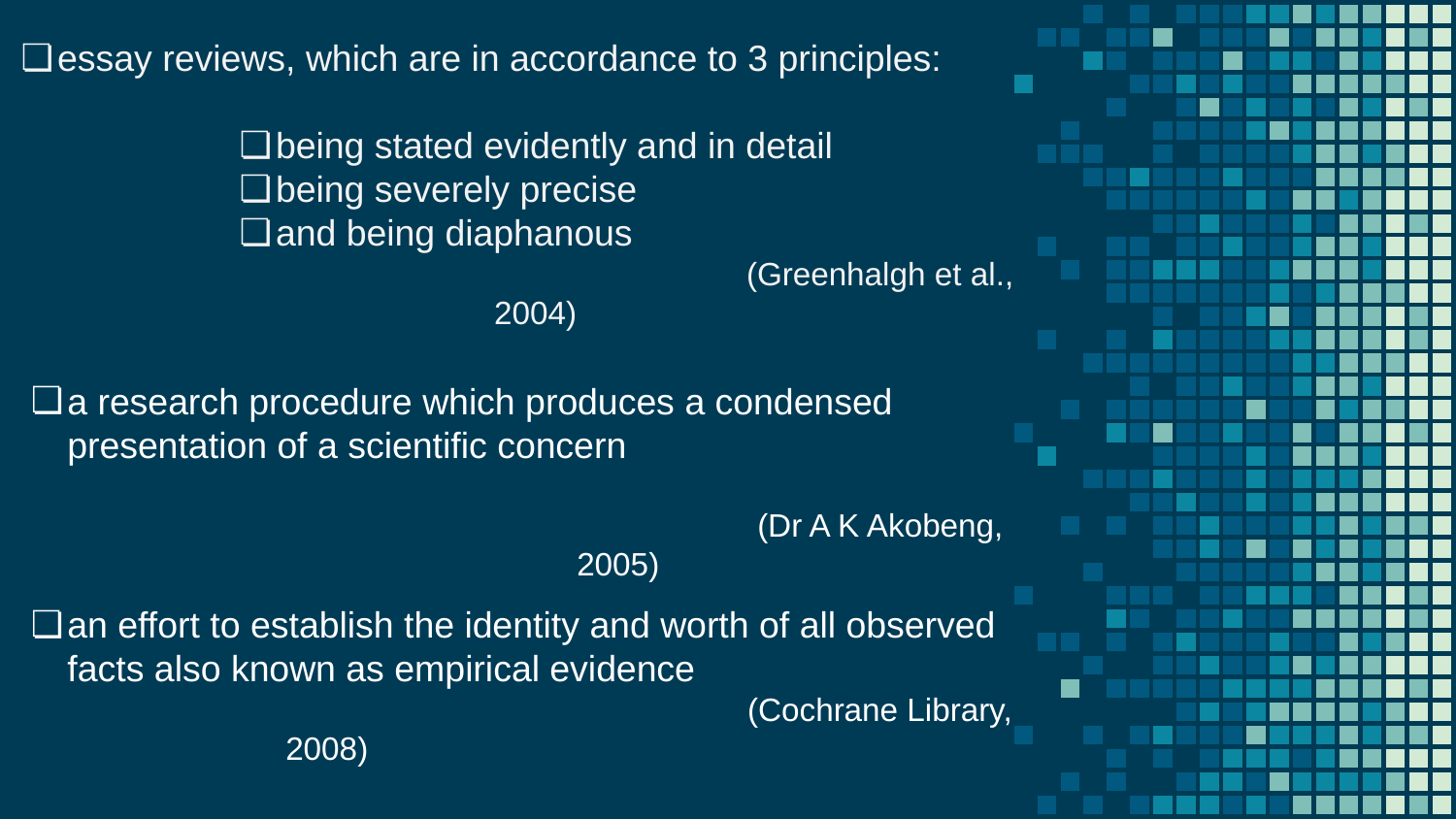

essay reviews, which are in accordance to 3 principles:

being stated evidently and in detail
being severely precise
and being diaphanous
                    (Greenhalgh et al., 2004)
a research procedure which produces a condensed presentation of a scientific concern

            (Dr A K Akobeng, 2005)
an effort to establish the identity and worth of all observed facts also known as empirical evidence
   		                   (Cochrane Library, 2008)